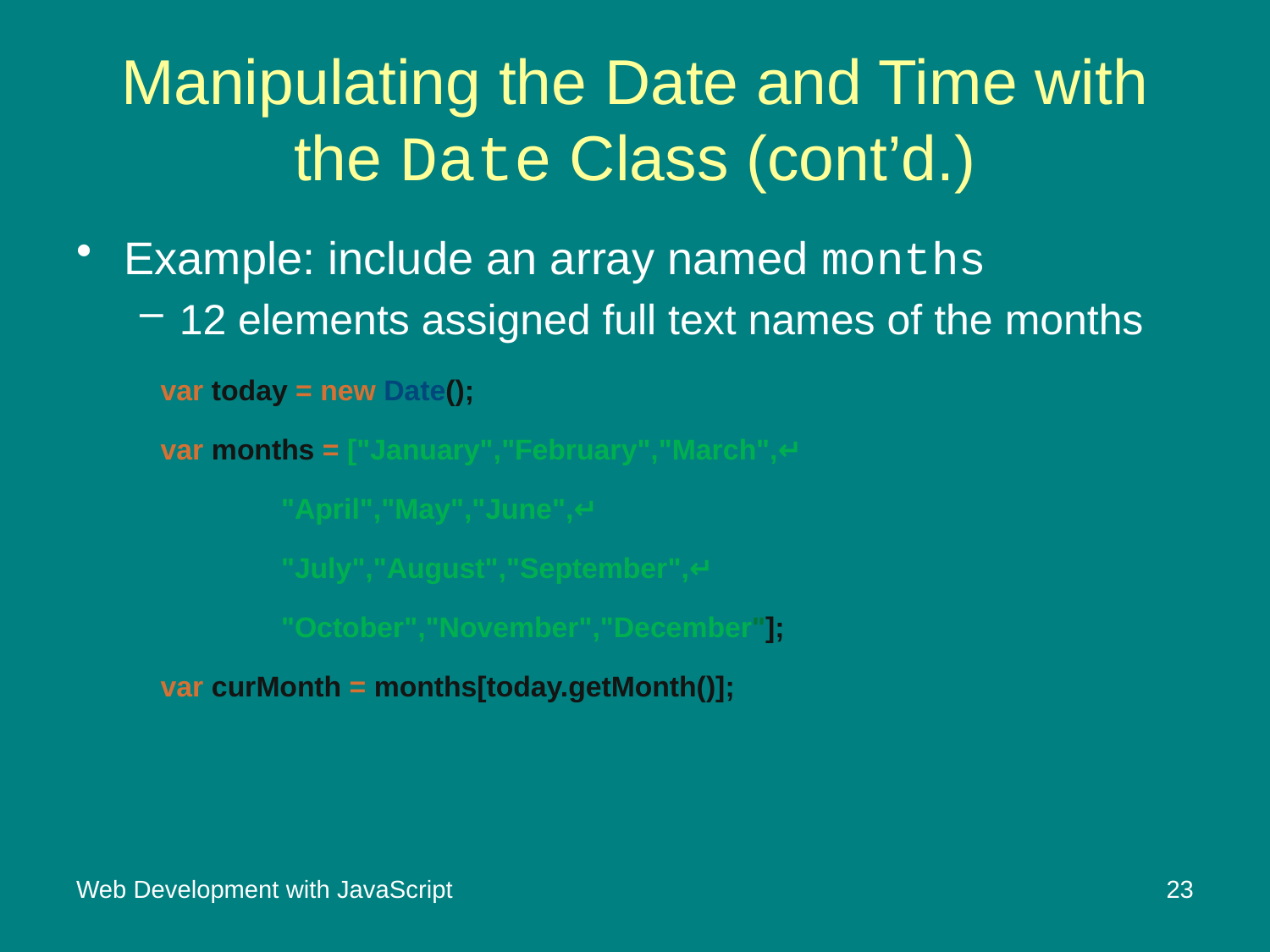

# Manipulating the Date and Time with the Date Class (cont’d.)
Example: include an array named months
12 elements assigned full text names of the months
var today = new Date();
var months = ["January","February","March",↵
               "April","May","June",↵
               "July","August","September",↵
               "October","November","December"];
var curMonth = months[today.getMonth()];
Web Development with JavaScript
23